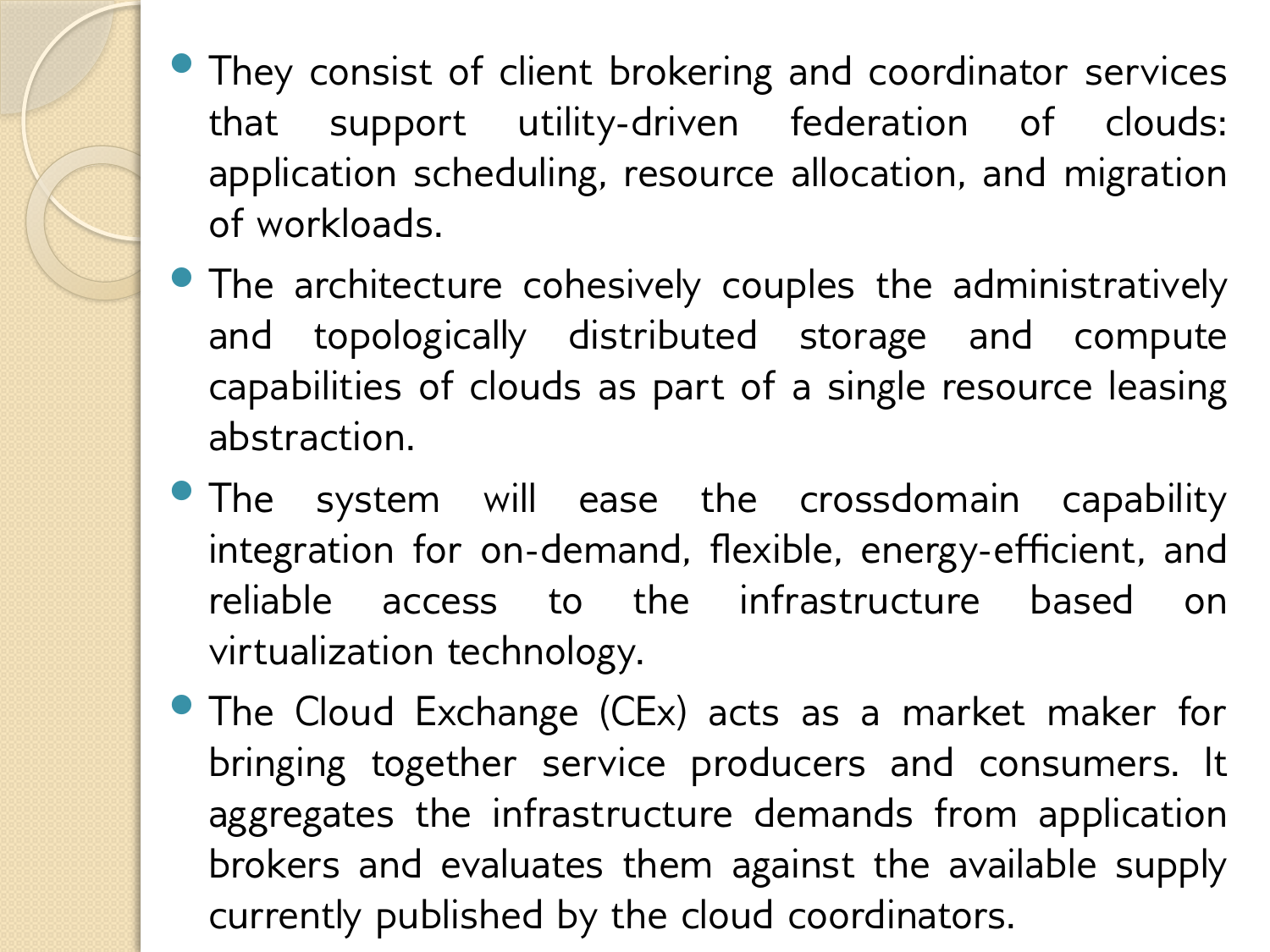

They consist of client brokering and coordinator services that support utility-driven federation of clouds: application scheduling, resource allocation, and migration of workloads.
The architecture cohesively couples the administratively and topologically distributed storage and compute capabilities of clouds as part of a single resource leasing abstraction.
The system will ease the crossdomain capability integration for on-demand, flexible, energy-efficient, and reliable access to the infrastructure based on virtualization technology.
The Cloud Exchange (CEx) acts as a market maker for bringing together service producers and consumers. It aggregates the infrastructure demands from application brokers and evaluates them against the available supply currently published by the cloud coordinators.